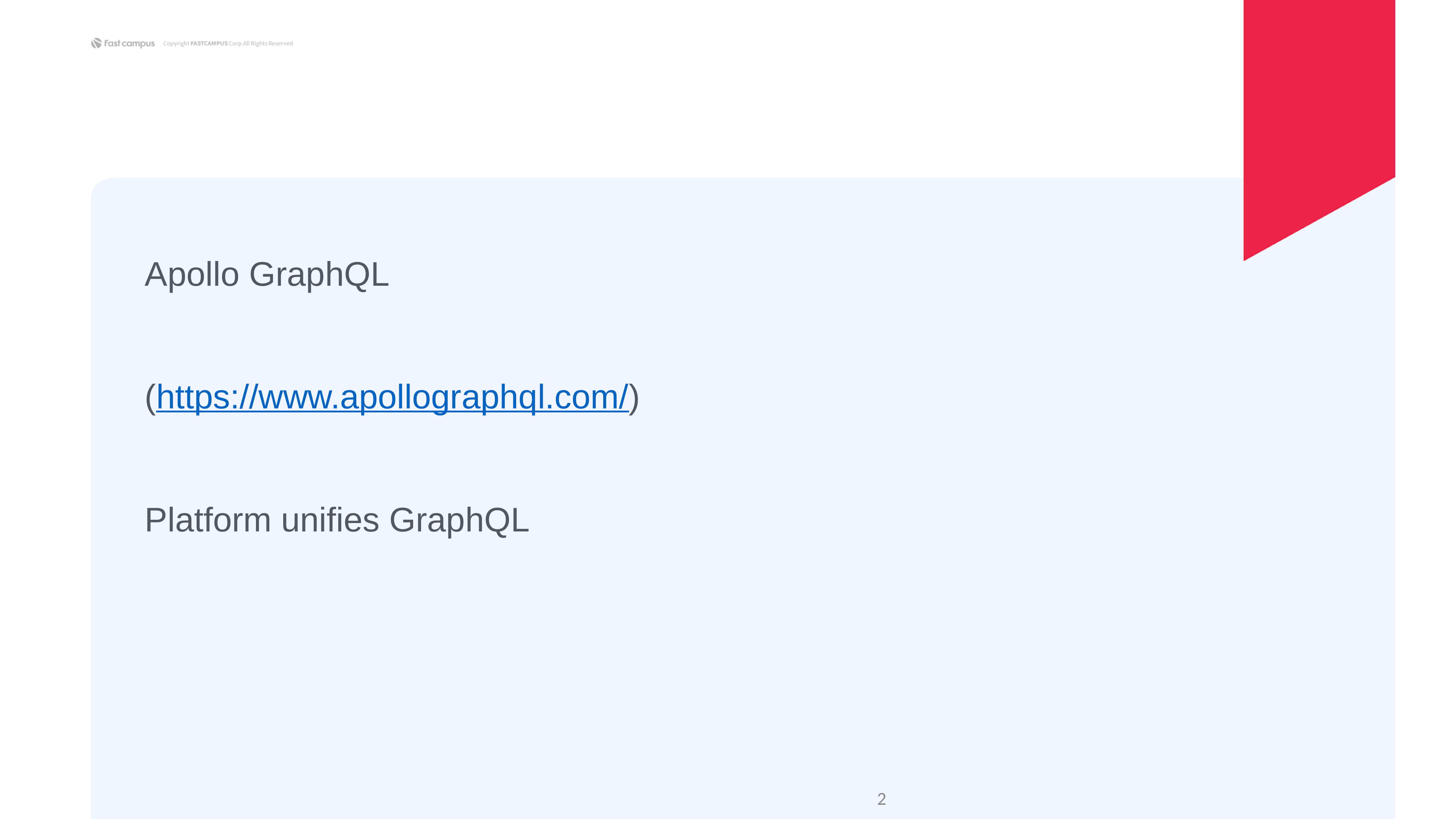

Apollo GraphQL

(https://www.apollographql.com/)

Platform unifies GraphQL
2